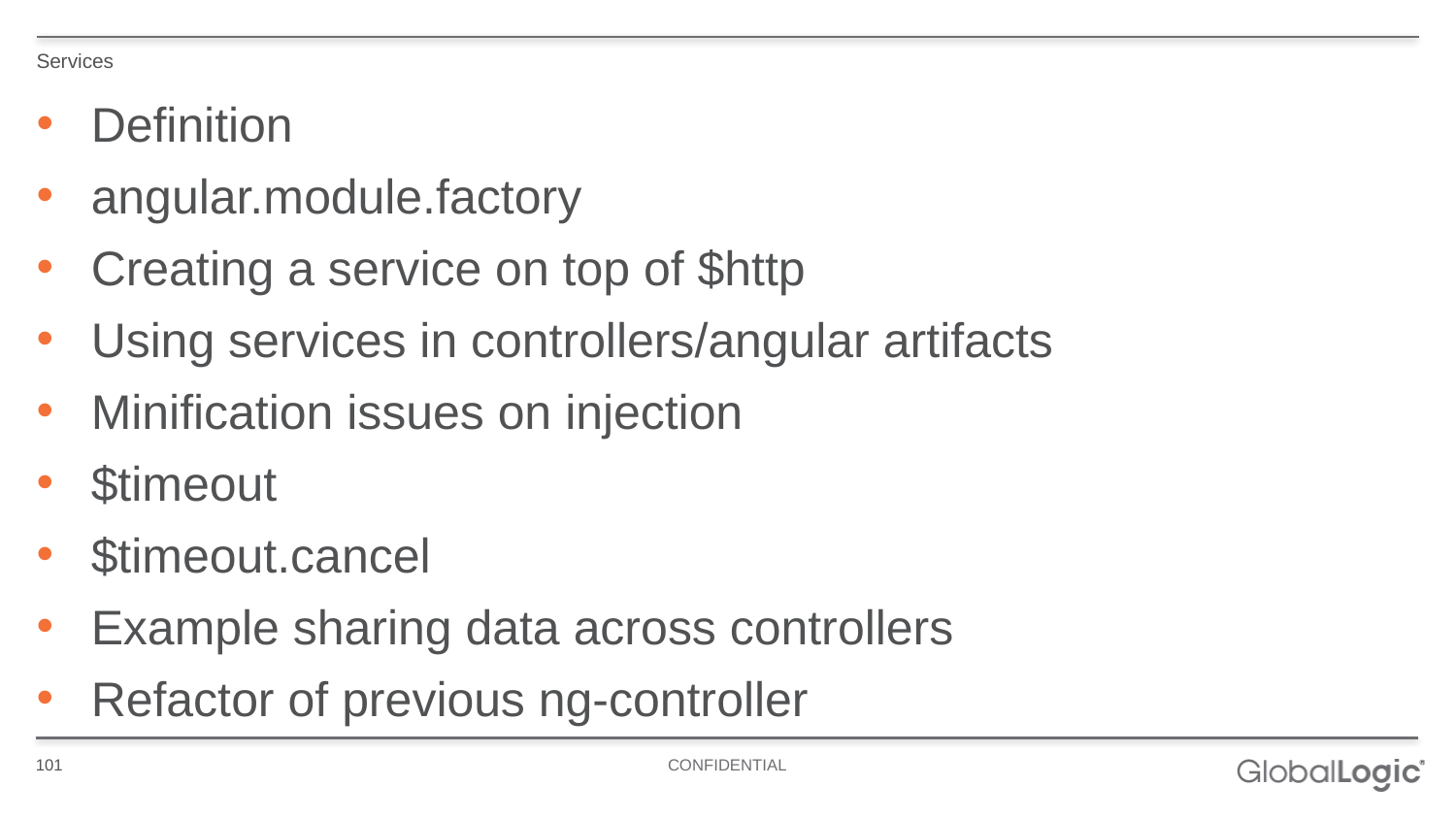

Services
Definition
angular.module.factory
Creating a service on top of $http
Using services in controllers/angular artifacts
Minification issues on injection
$timeout
$timeout.cancel
Example sharing data across controllers
Refactor of previous ng-controller example